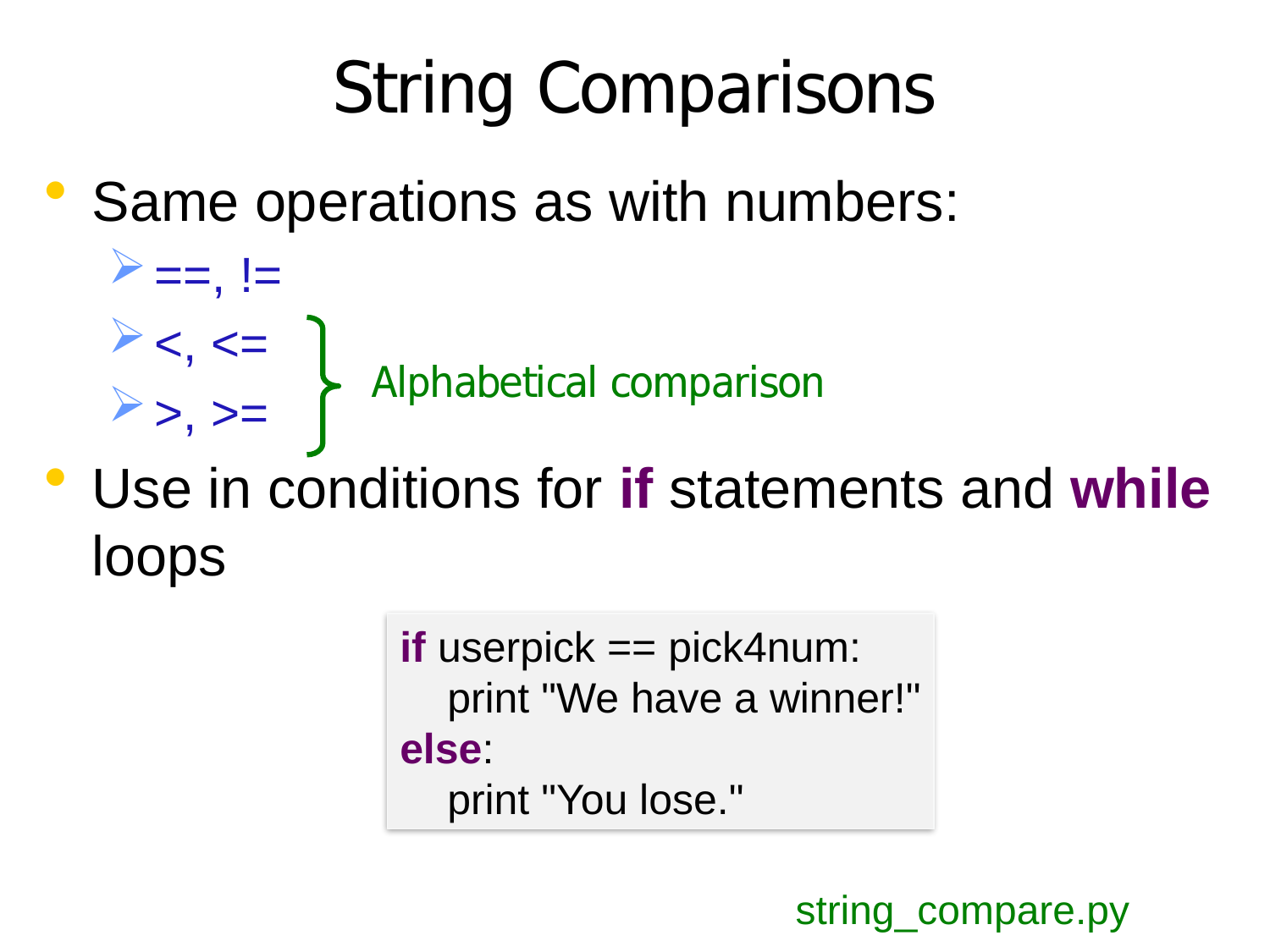

# String Comparisons
Same operations as with numbers:
==, !=
<, <=
>, >=
Use in conditions for if statements and while loops

Alphabetical comparison
if userpick == pick4num:
    print "We have a winner!"
else:
    print "You lose."
string_compare.py